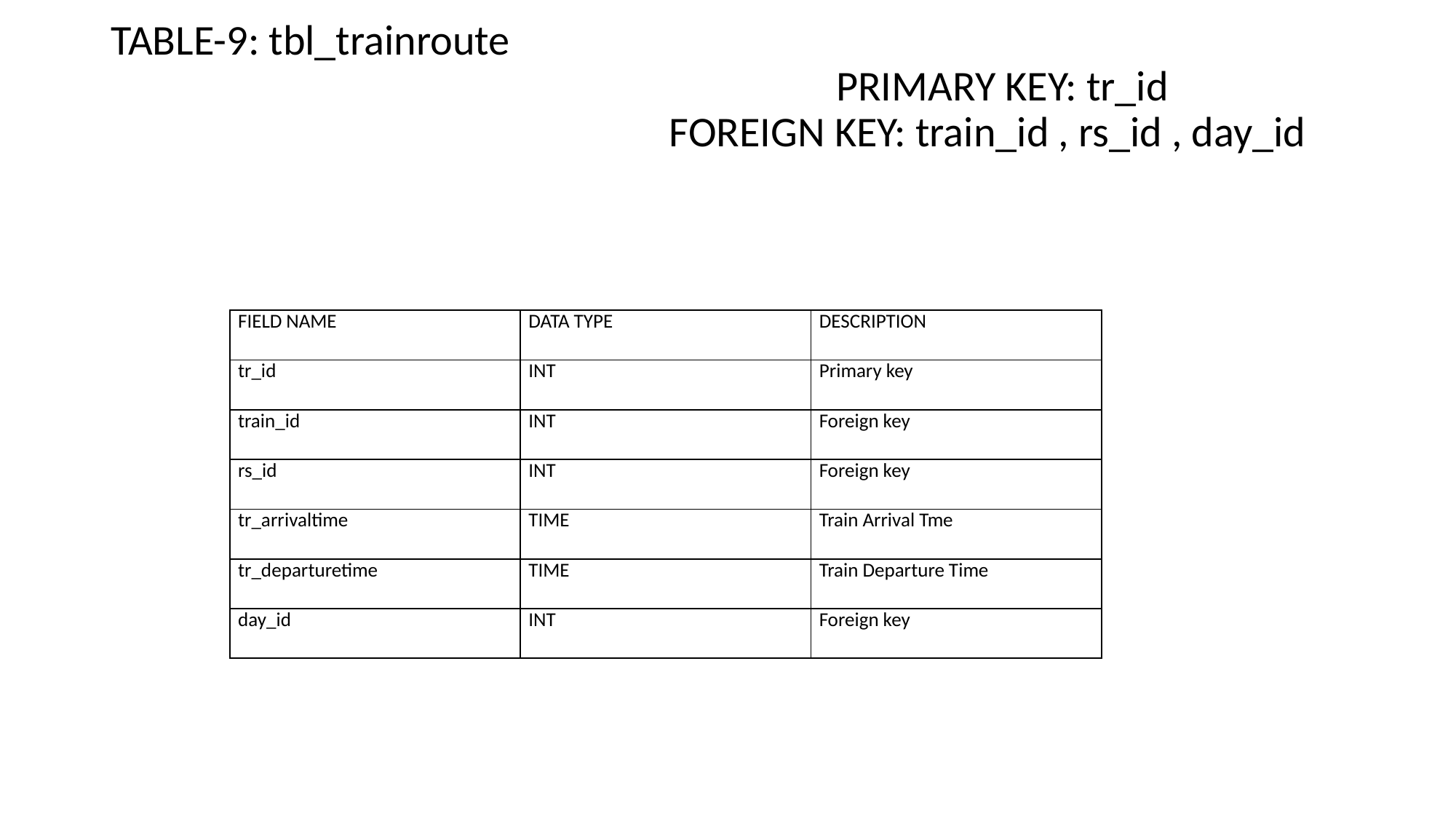

# TABLE-9: tbl_trainroute PRIMARY KEY: tr_id FOREIGN KEY: train_id , rs_id , day_id
| FIELD NAME | DATA TYPE | DESCRIPTION |
| --- | --- | --- |
| tr\_id | INT | Primary key |
| train\_id | INT | Foreign key |
| rs\_id | INT | Foreign key |
| tr\_arrivaltime | TIME | Train Arrival Tme |
| tr\_departuretime | TIME | Train Departure Time |
| day\_id | INT | Foreign key |